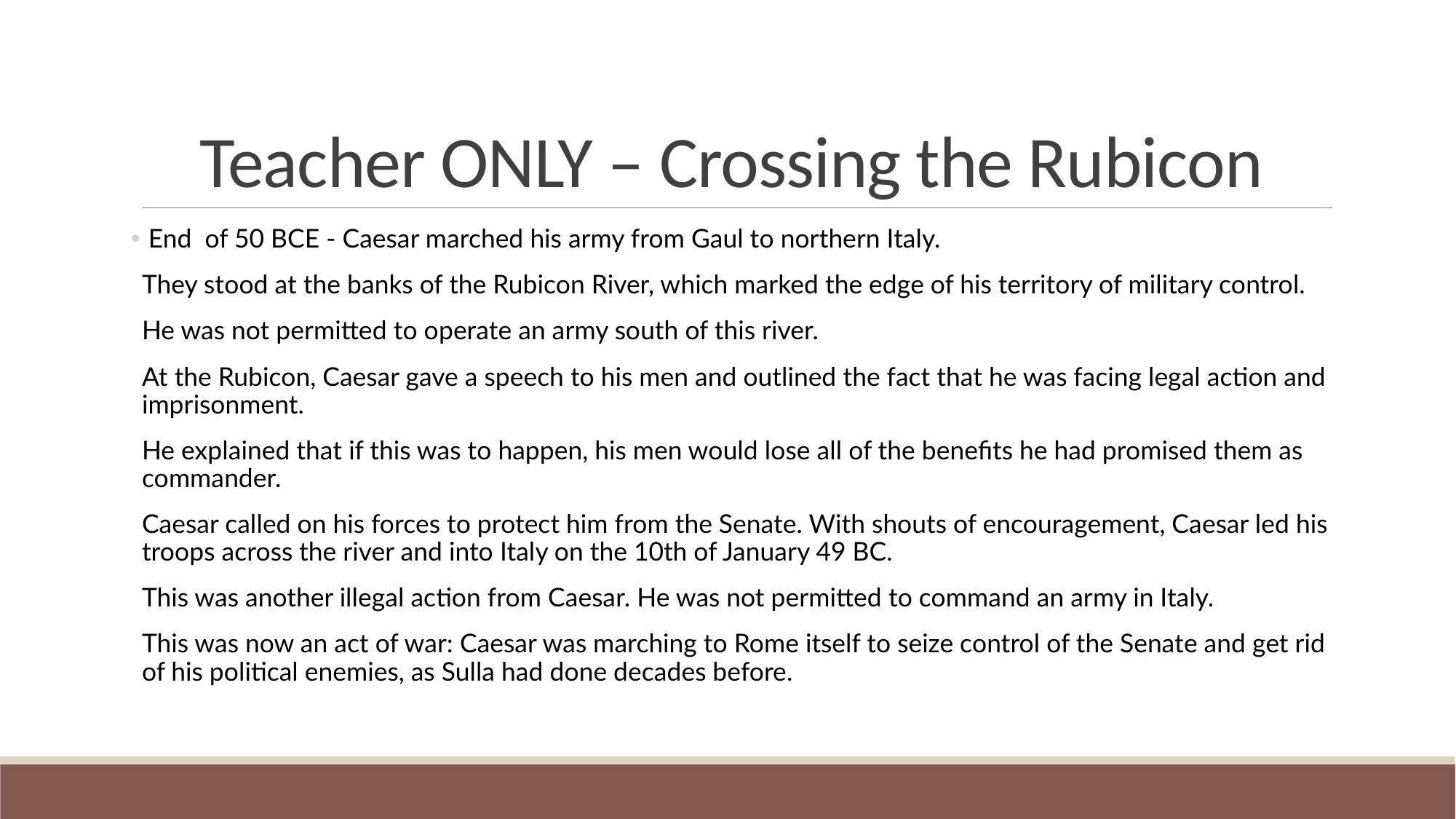

# Teacher ONLY – Crossing the Rubicon
 End  of 50 BCE - Caesar marched his army from Gaul to northern Italy.
They stood at the banks of the Rubicon River, which marked the edge of his territory of military control.
He was not permitted to operate an army south of this river.
At the Rubicon, Caesar gave a speech to his men and outlined the fact that he was facing legal action and imprisonment.
He explained that if this was to happen, his men would lose all of the benefits he had promised them as commander.
Caesar called on his forces to protect him from the Senate. With shouts of encouragement, Caesar led his troops across the river and into Italy on the 10th of January 49 BC.
This was another illegal action from Caesar. He was not permitted to command an army in Italy.
This was now an act of war: Caesar was marching to Rome itself to seize control of the Senate and get rid of his political enemies, as Sulla had done decades before.